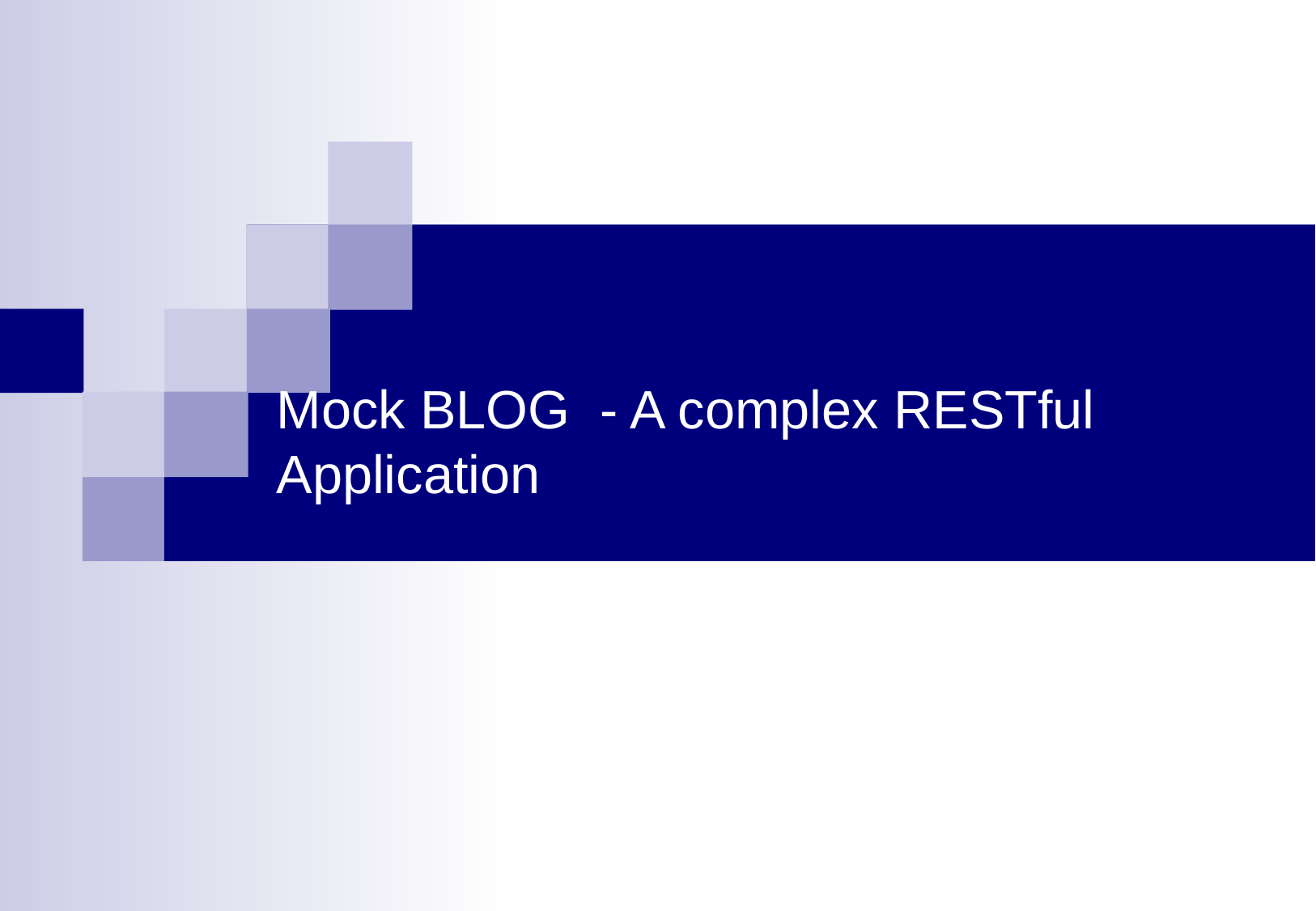

# Mock BLOG  - A complex RESTful Application